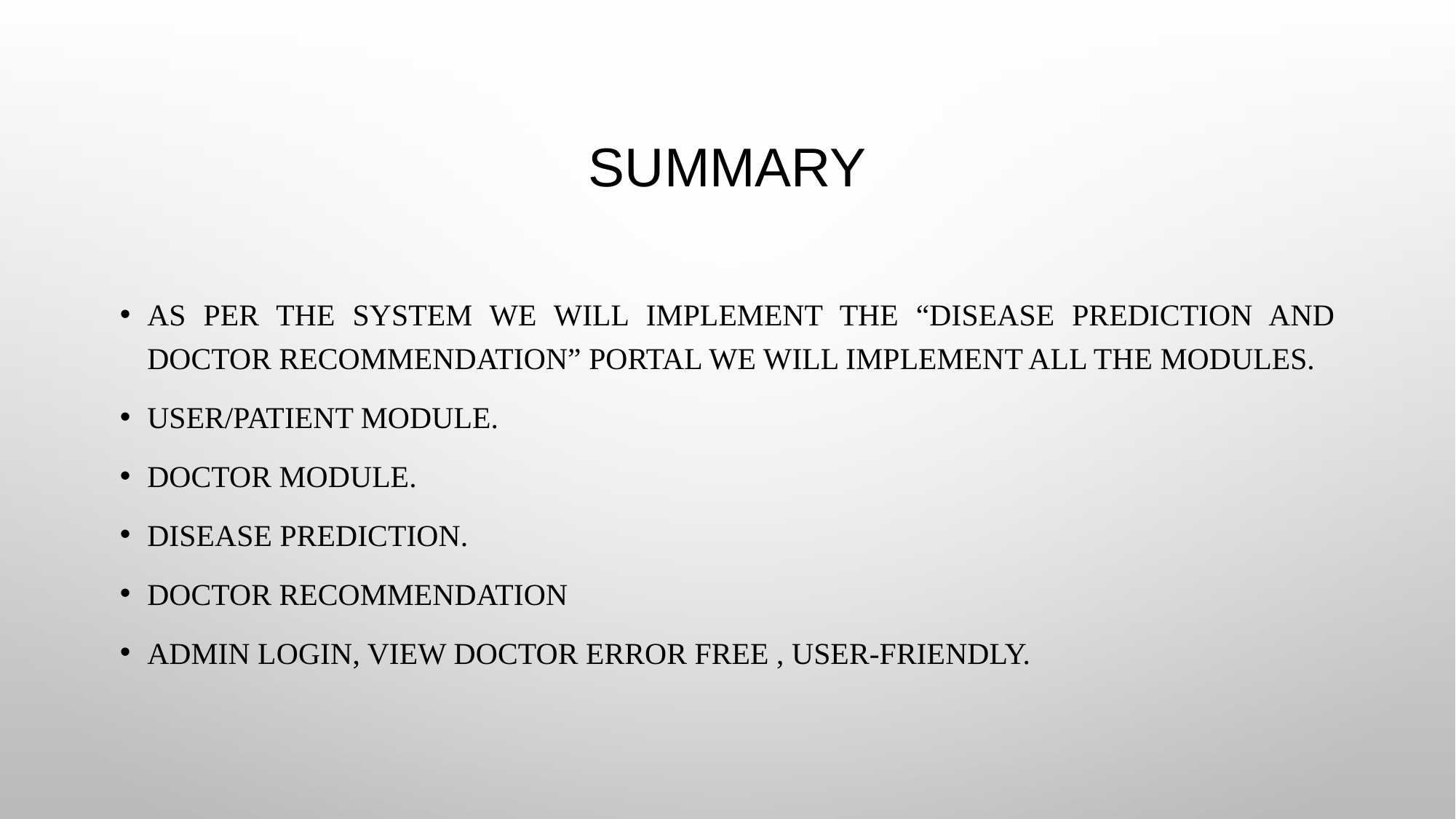

# Summary
As per the system we will implement the “Disease Prediction And Doctor Recommendation” portal we will implement all the modules.
User/Patient Module.
Doctor Module.
Disease Prediction.
Doctor Recommendation
Admin Login, View Doctor Error free , user-friendly.